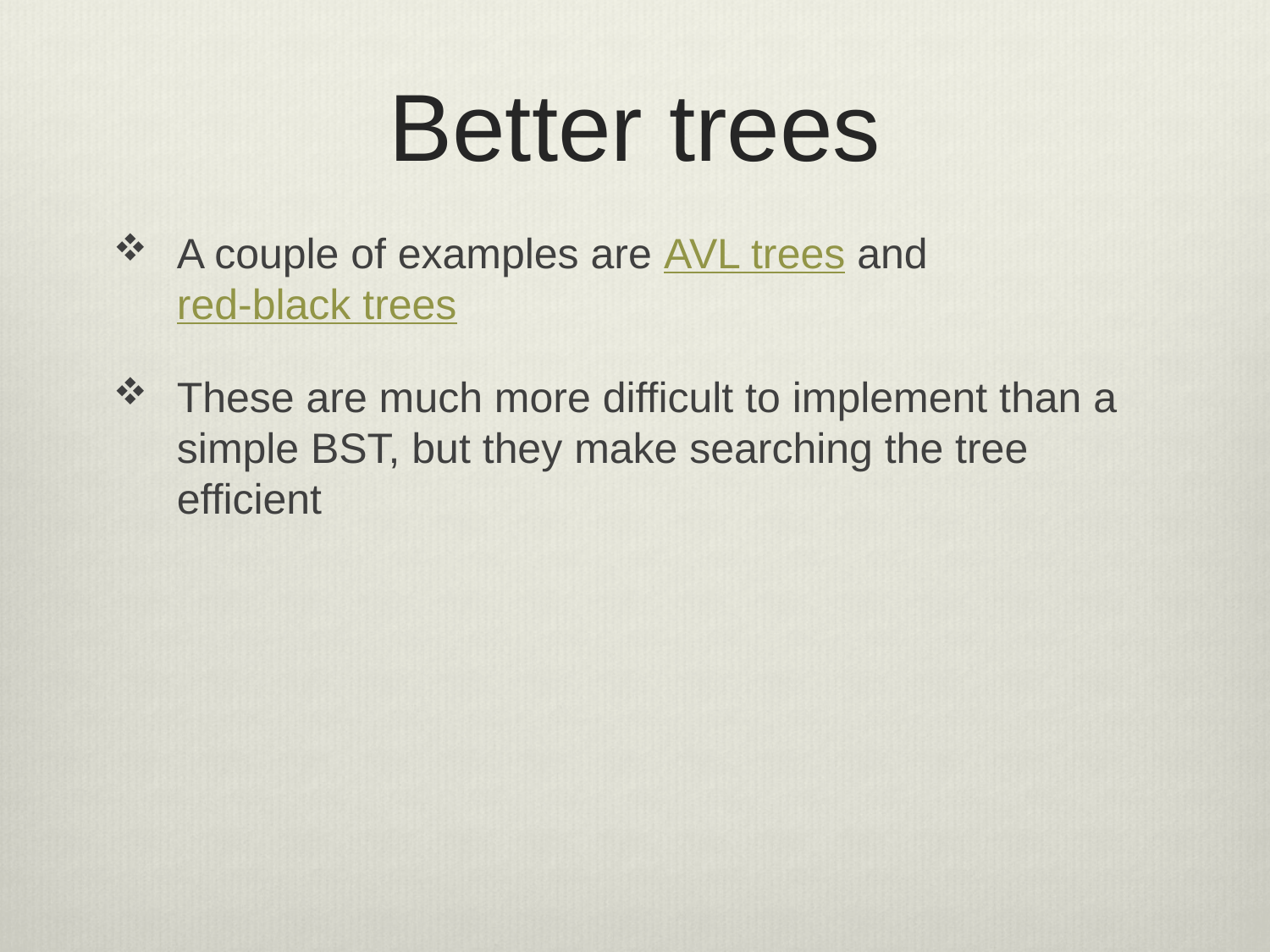

# Better trees
A couple of examples are AVL trees and red-black trees
These are much more difficult to implement than a simple BST, but they make searching the tree efficient